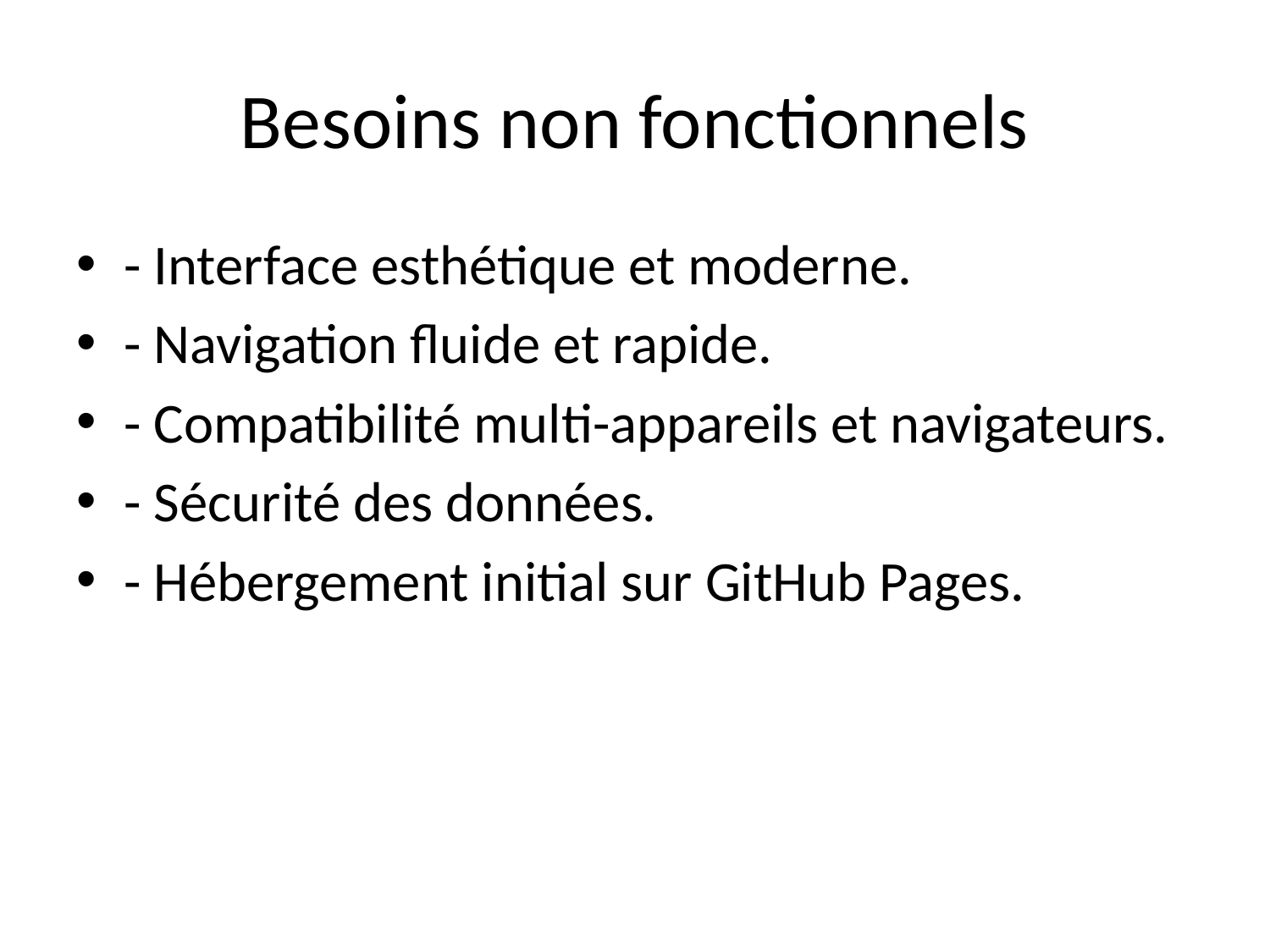

# Besoins non fonctionnels
- Interface esthétique et moderne.
- Navigation fluide et rapide.
- Compatibilité multi-appareils et navigateurs.
- Sécurité des données.
- Hébergement initial sur GitHub Pages.